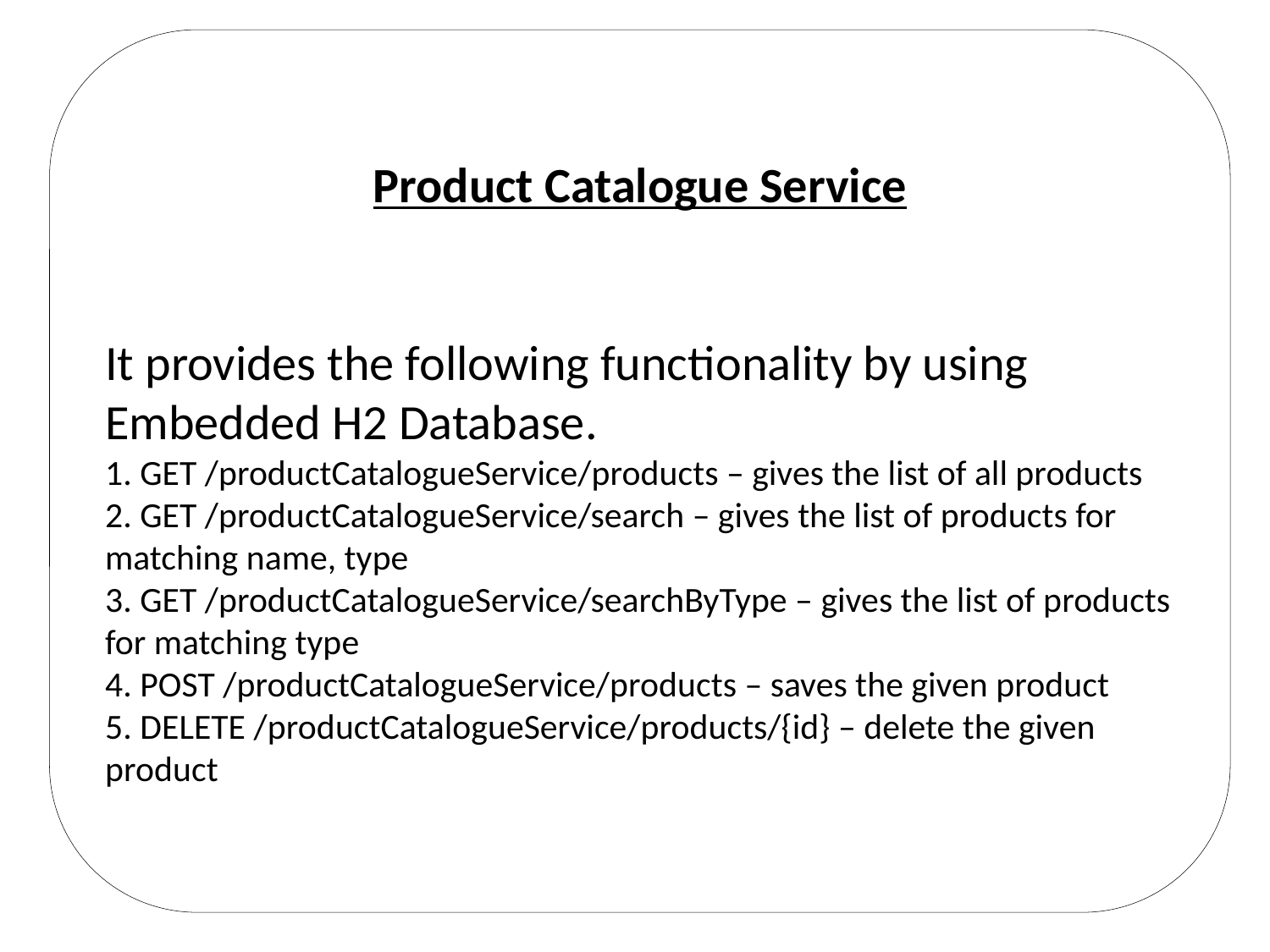

Product Catalogue Service

It provides the following functionality by using Embedded H2 Database.
1. GET /productCatalogueService/products – gives the list of all products 2. GET /productCatalogueService/search – gives the list of products for matching name, type
3. GET /productCatalogueService/searchByType – gives the list of products for matching type
4. POST /productCatalogueService/products – saves the given product
5. DELETE /productCatalogueService/products/{id} – delete the given product